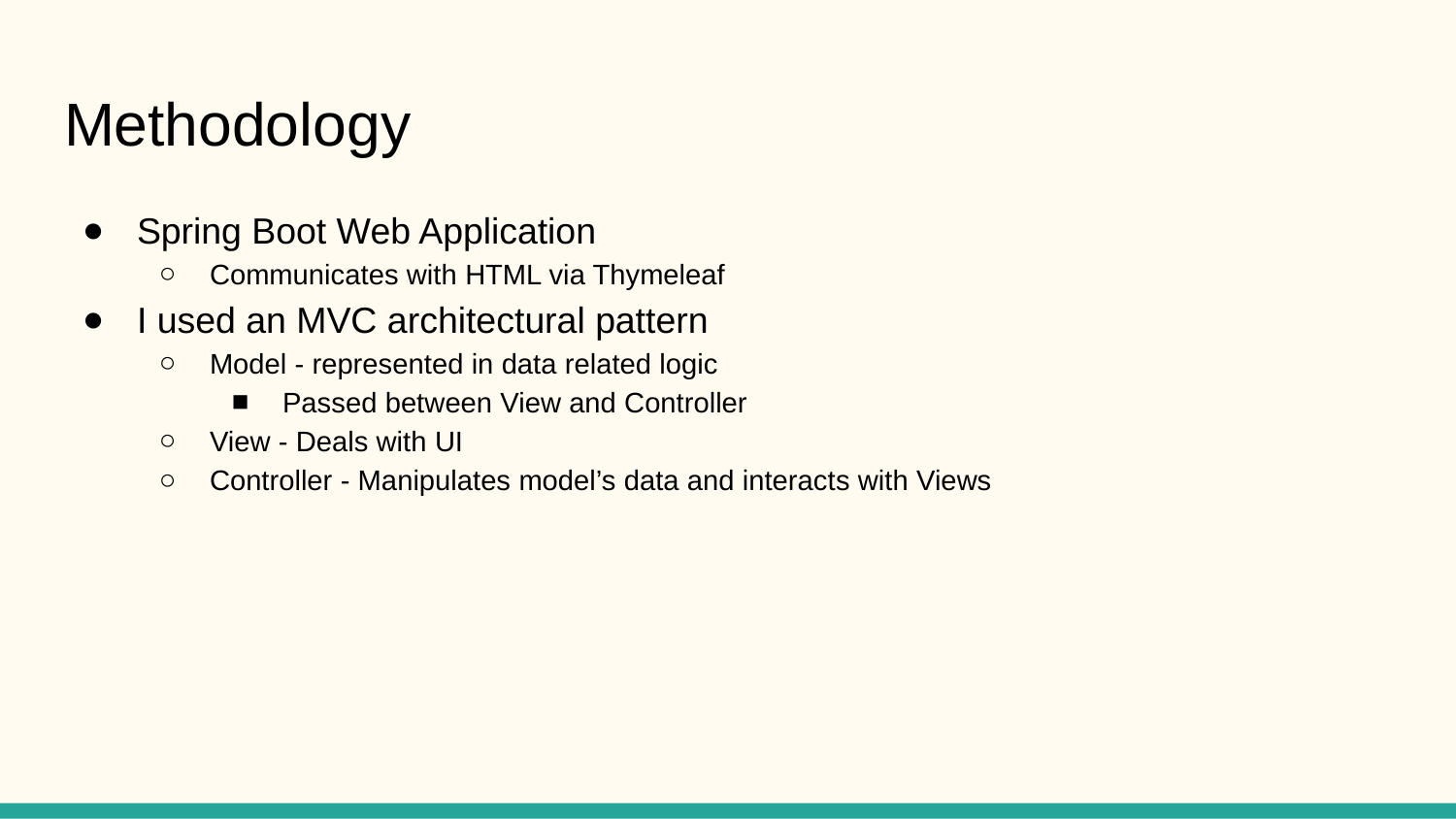

# Methodology
Spring Boot Web Application
Communicates with HTML via Thymeleaf
I used an MVC architectural pattern
Model - represented in data related logic
Passed between View and Controller
View - Deals with UI
Controller - Manipulates model’s data and interacts with Views